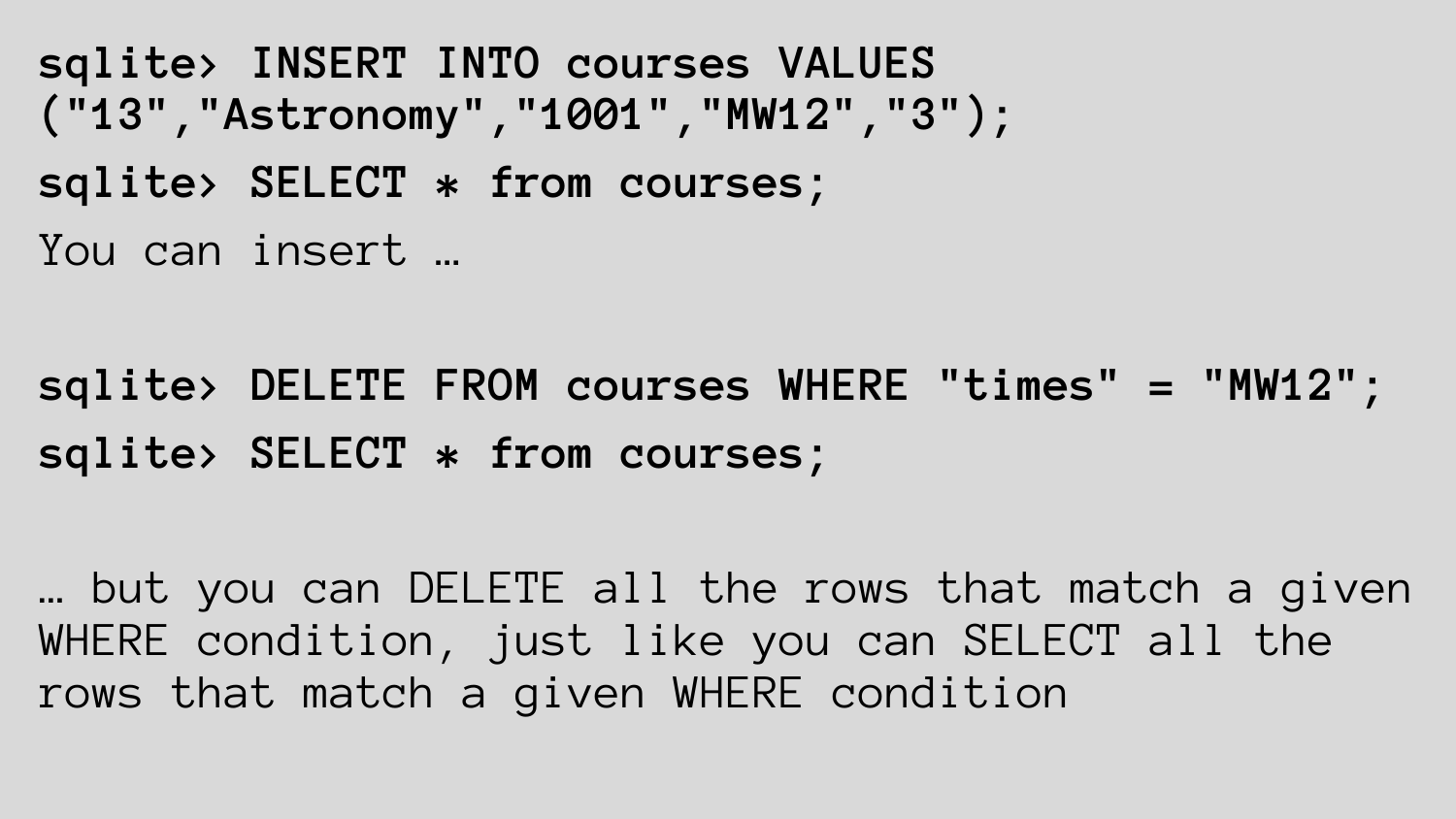

sqlite> INSERT INTO courses VALUES ("13","Astronomy","1001","MW12","3");
sqlite> SELECT * from courses;
You can insert …

sqlite> DELETE FROM courses WHERE "times" = "MW12";
sqlite> SELECT * from courses;

… but you can DELETE all the rows that match a given WHERE condition, just like you can SELECT all the rows that match a given WHERE condition